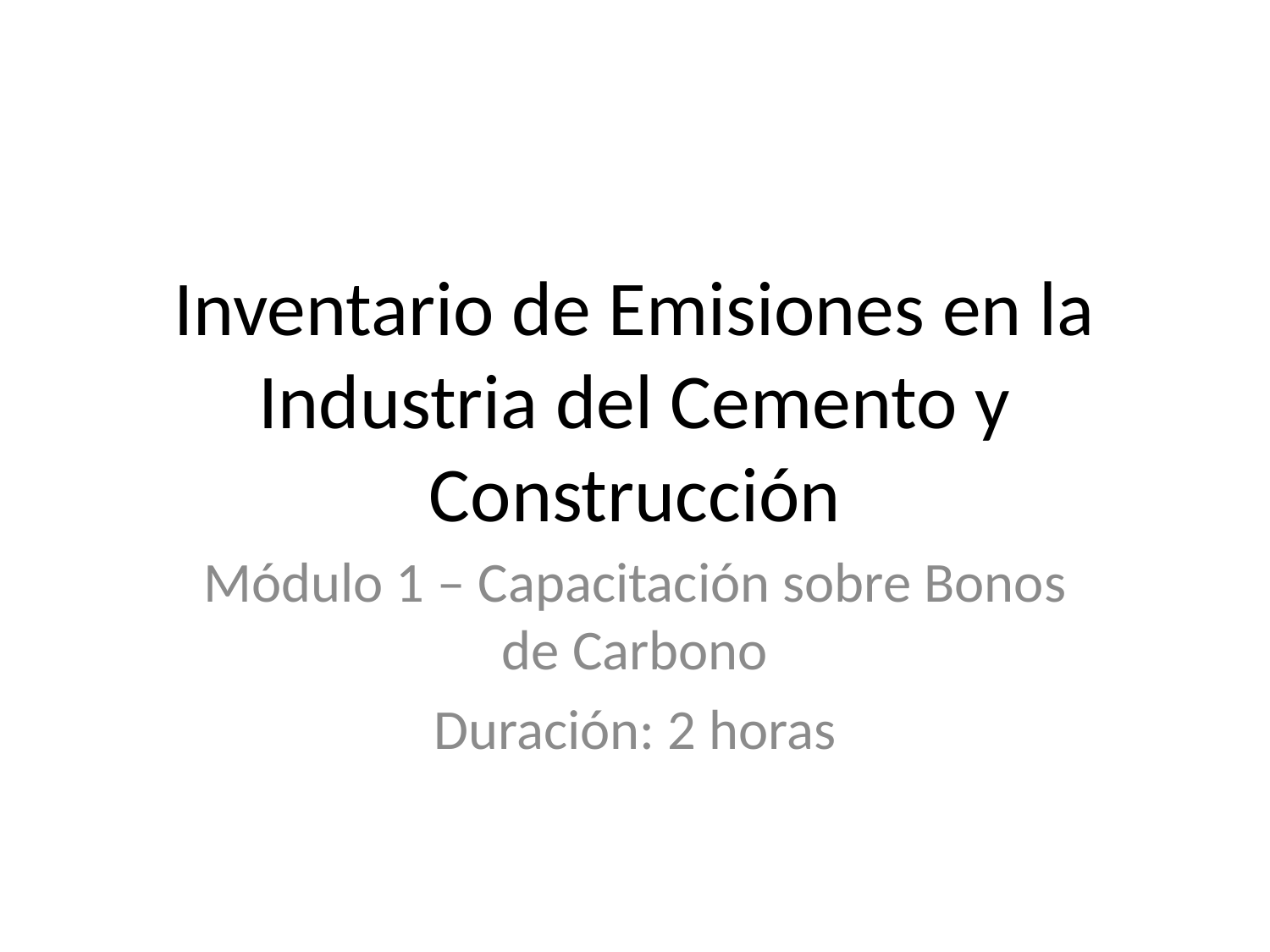

# Inventario de Emisiones en la Industria del Cemento y Construcción
Módulo 1 – Capacitación sobre Bonos de Carbono
Duración: 2 horas